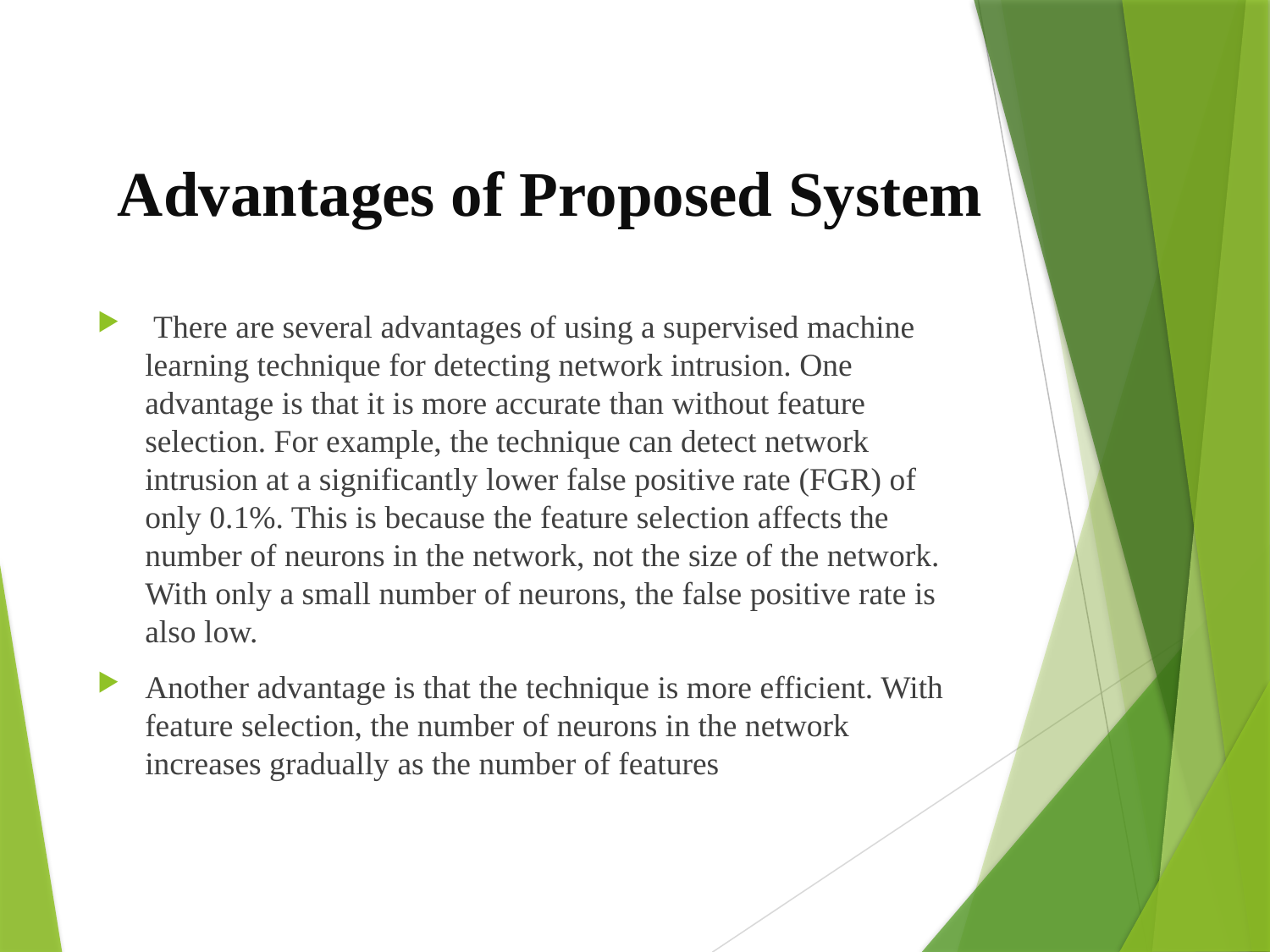

# Advantages of Proposed System
 There are several advantages of using a supervised machine learning technique for detecting network intrusion. One advantage is that it is more accurate than without feature selection. For example, the technique can detect network intrusion at a significantly lower false positive rate (FGR) of only 0.1%. This is because the feature selection affects the number of neurons in the network, not the size of the network. With only a small number of neurons, the false positive rate is also low.
Another advantage is that the technique is more efficient. With feature selection, the number of neurons in the network increases gradually as the number of features